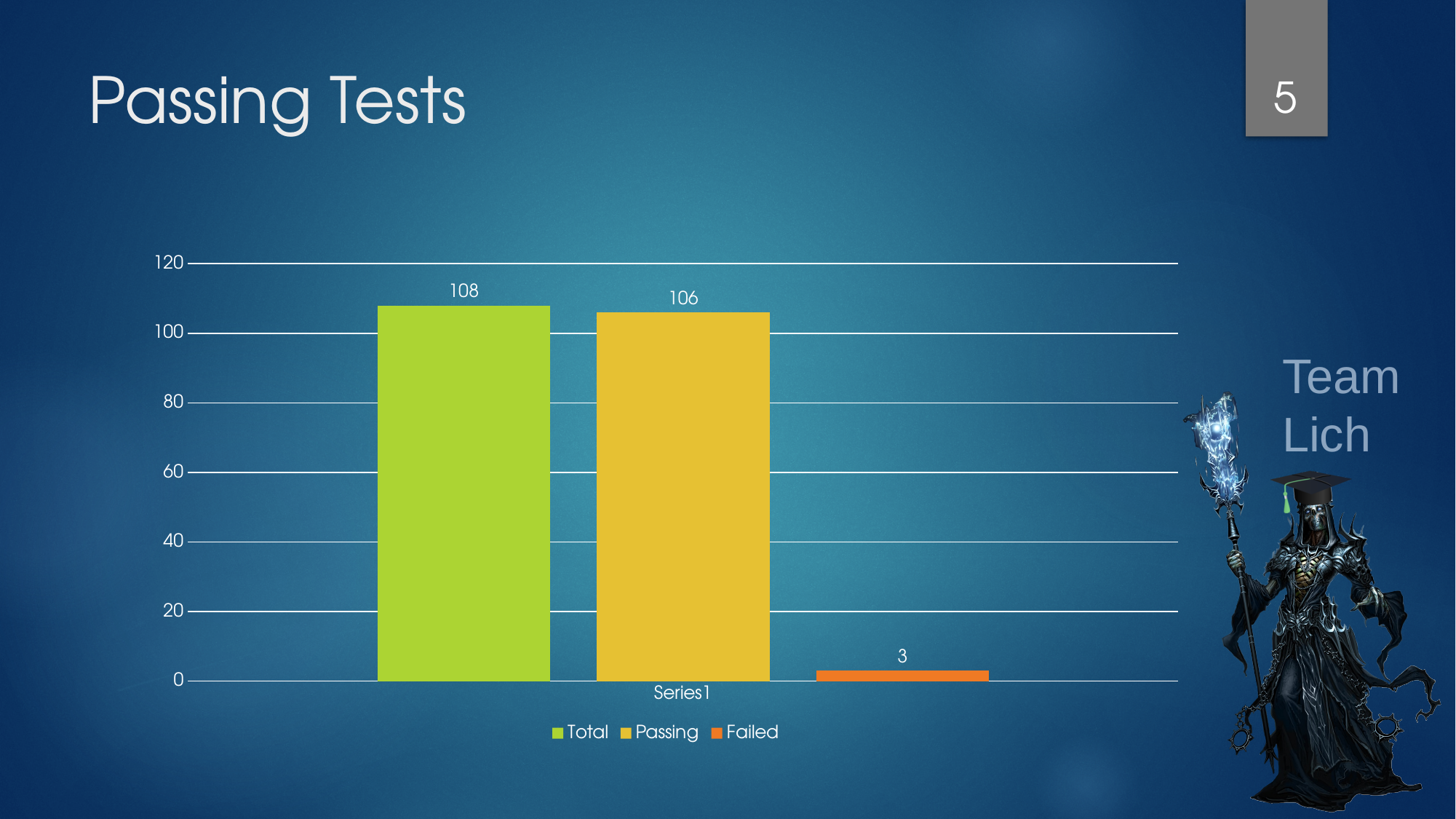

5
# Passing Tests

### Chart

| Category | Total | Passing | Failed |
|---|---|---|---|
|  | 108.0 | 106.0 | 3.0 |
Team Lich